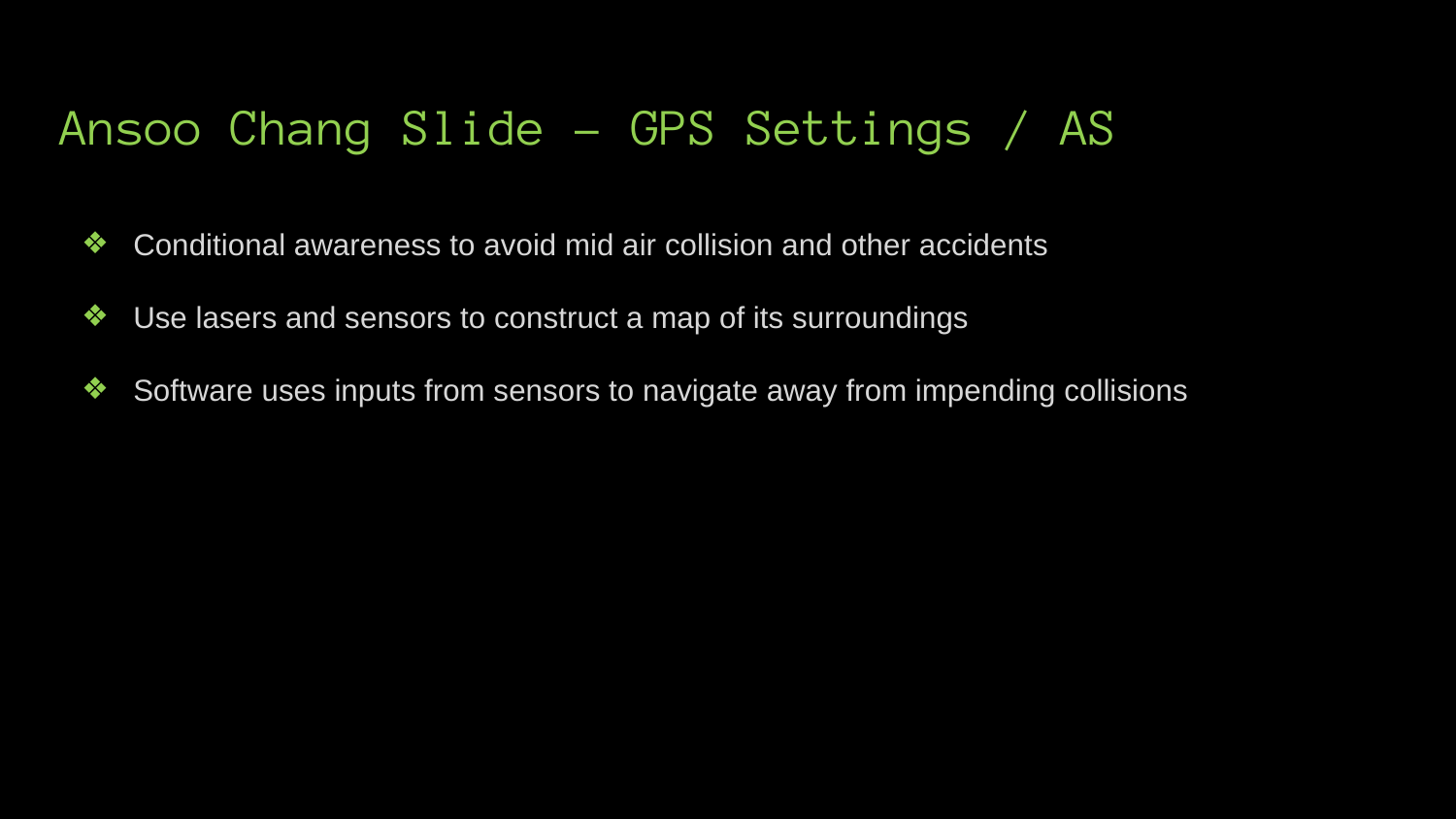

# Ansoo Chang Slide - GPS Settings / AS
Conditional awareness to avoid mid air collision and other accidents
Use lasers and sensors to construct a map of its surroundings
Software uses inputs from sensors to navigate away from impending collisions